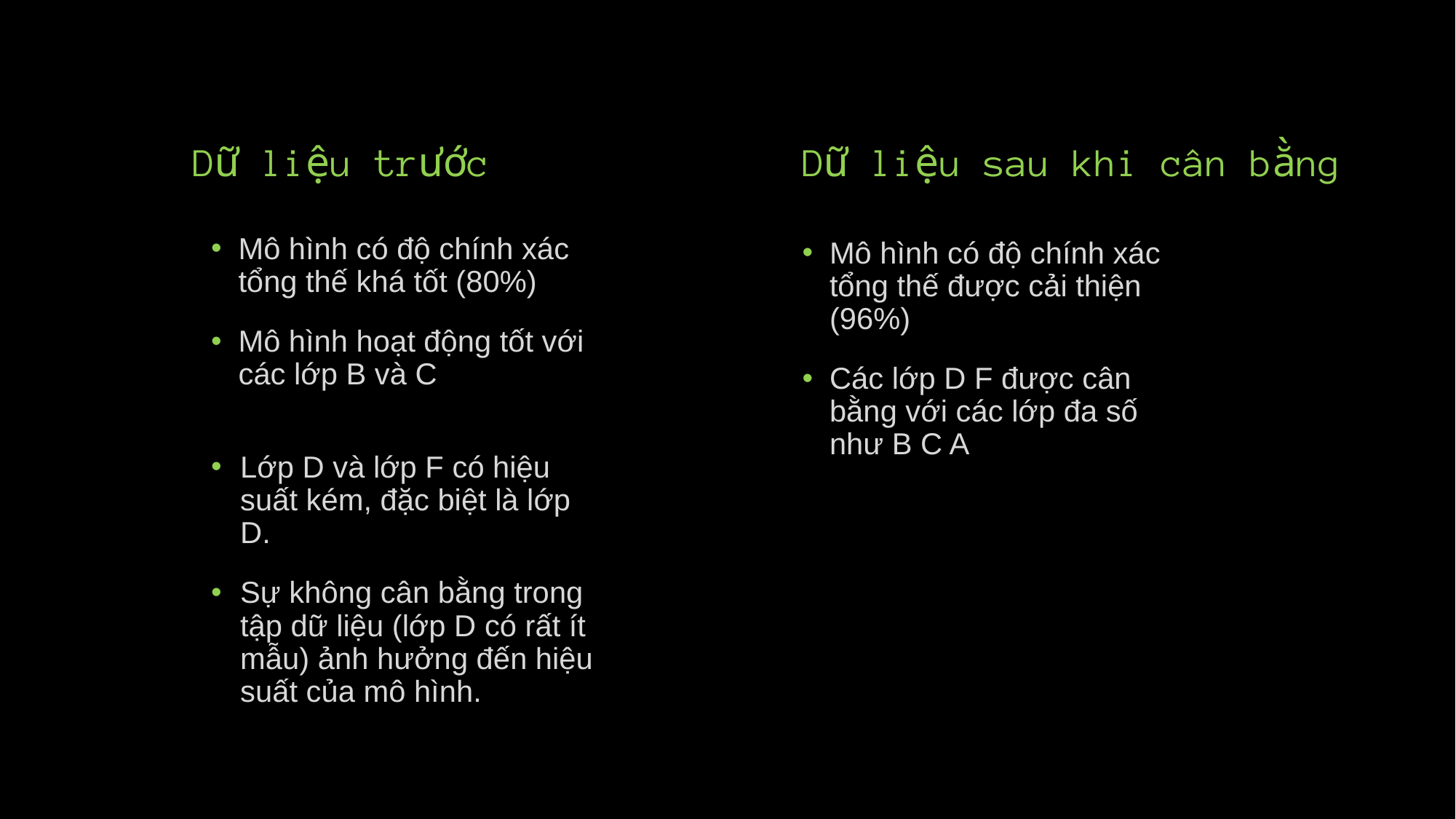

# Dữ liệu trước
Dữ liệu sau khi cân bằng
Mô hình có độ chính xác tổng thế khá tốt (80%)
Mô hình hoạt động tốt với các lớp B và C

Lớp D và lớp F có hiệu suất kém, đặc biệt là lớp D.
Sự không cân bằng trong tập dữ liệu (lớp D có rất ít mẫu) ảnh hưởng đến hiệu suất của mô hình.
Mô hình có độ chính xác tổng thế được cải thiện (96%)
Các lớp D F được cân bằng với các lớp đa số như B C A